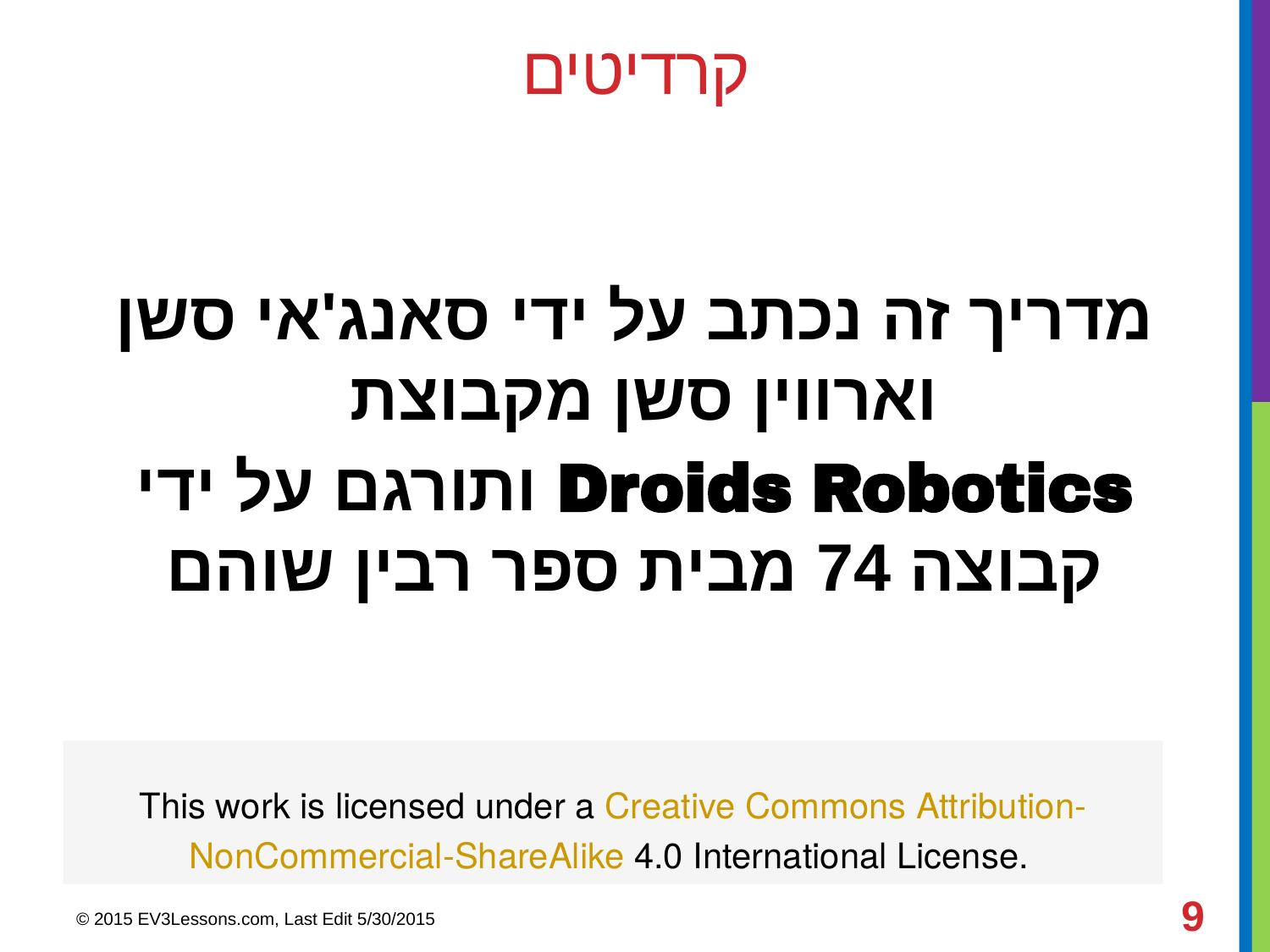

# קרדיטים
מדריך זה נכתב על ידי סאנג'אי סשן וארווין סשן מקבוצת
Droids Robotics ותורגם על ידי קבוצה 74 מבית ספר רבין שוהם
                         
This work is licensed under a Creative Commons Attribution-NonCommercial-ShareAlike 4.0 International License.
9
© 2015 EV3Lessons.com, Last Edit 5/30/2015